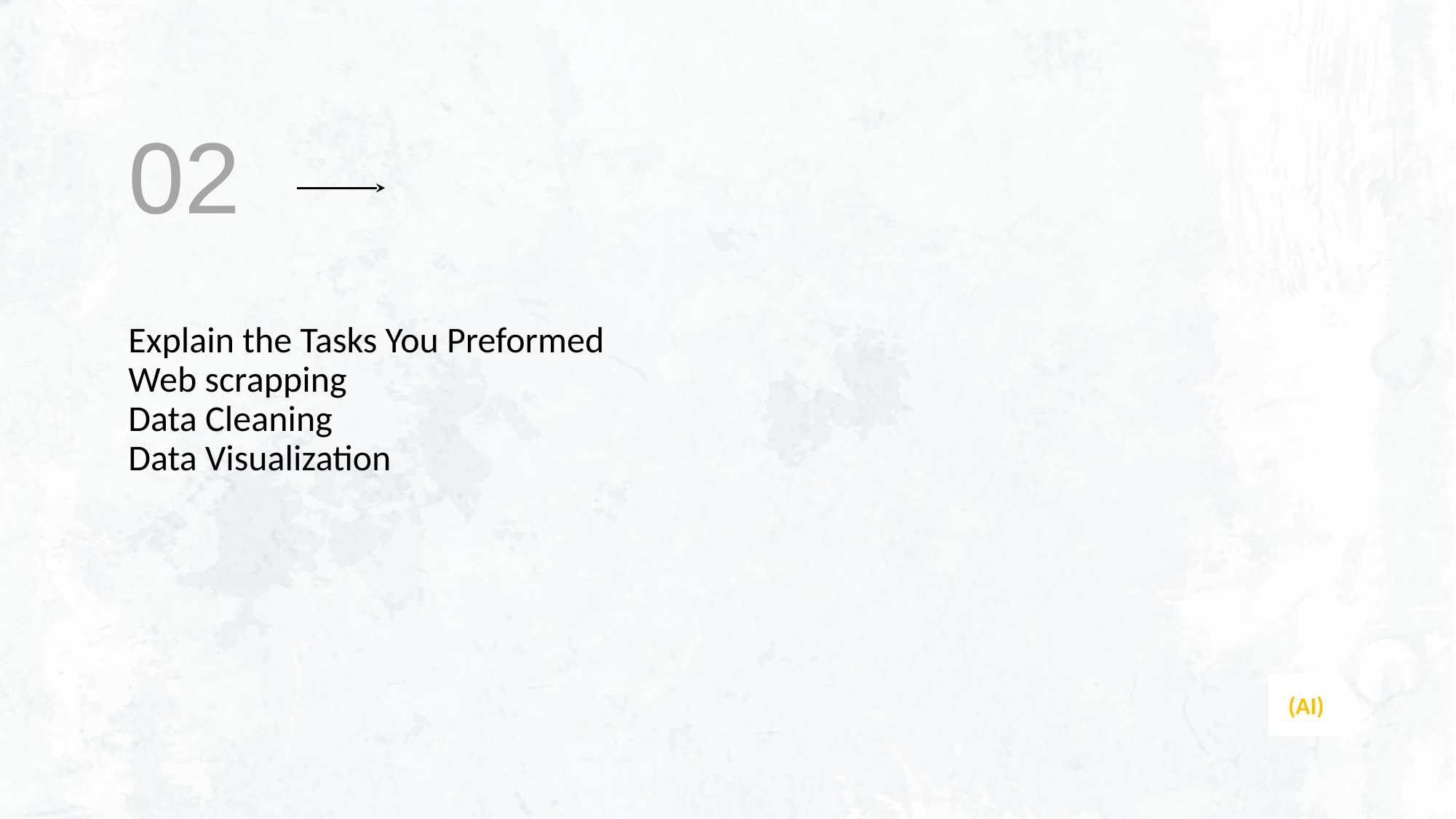

02
# Explain the Tasks You Preformed Web scrapping Data Cleaning Data Visualization
(AI)